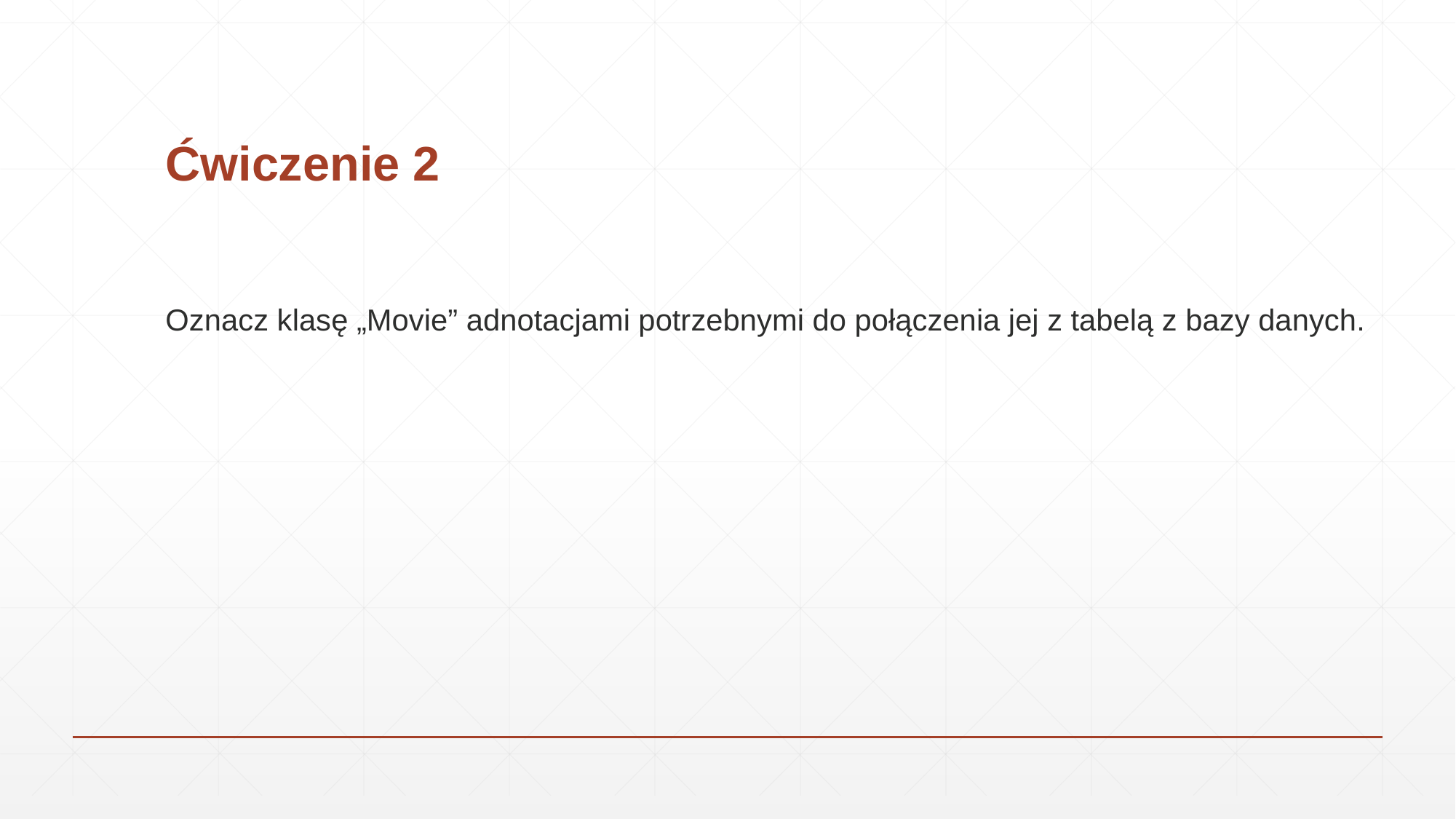

# Ćwiczenie 2
Oznacz klasę „Movie” adnotacjami potrzebnymi do połączenia jej z tabelą z bazy danych.